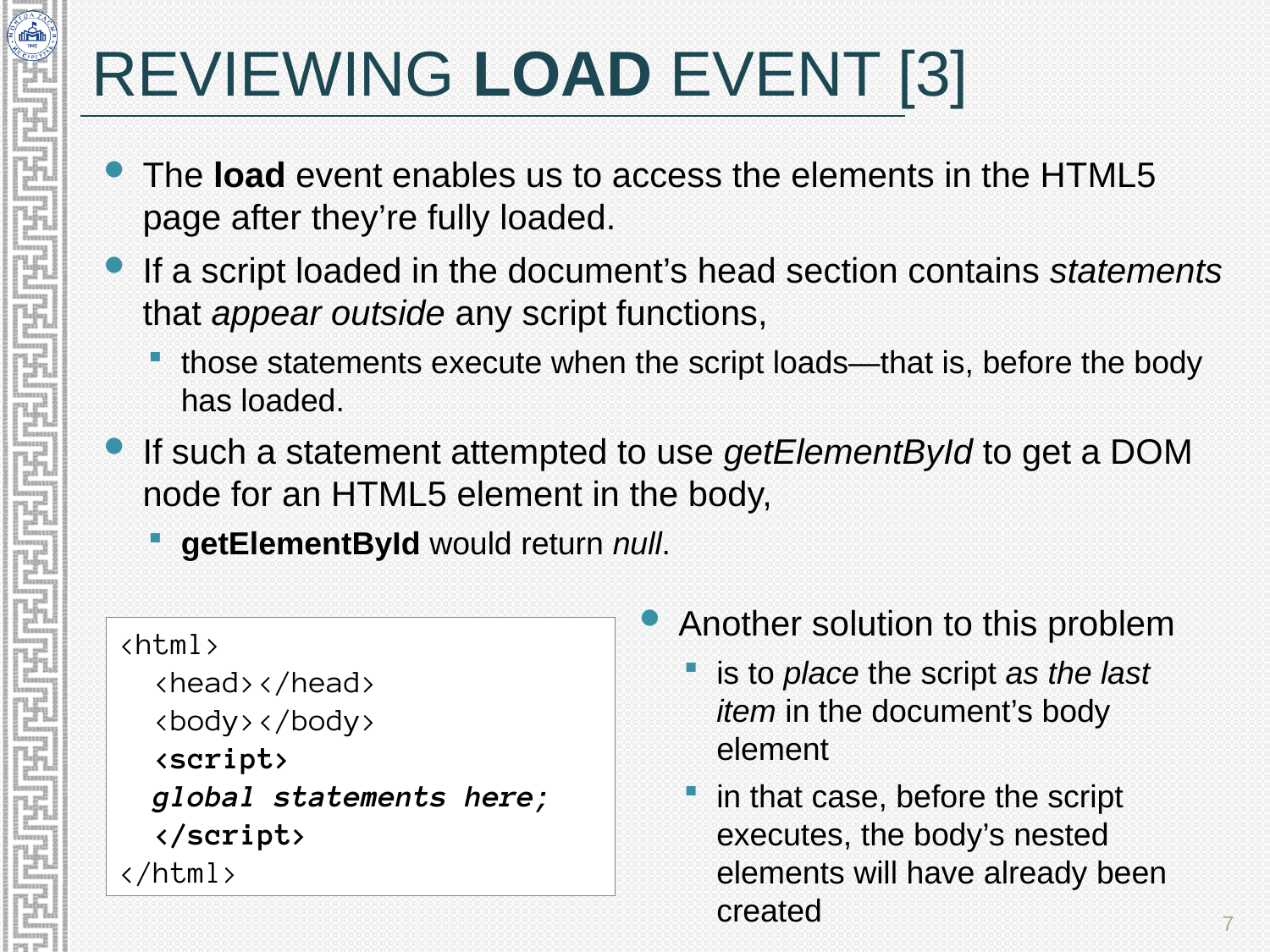

# Reviewing load event [3]
The load event enables us to access the elements in the HTML5 page after they’re fully loaded.
If a script loaded in the document’s head section contains statements that appear outside any script functions,
those statements execute when the script loads—that is, before the body has loaded.
If such a statement attempted to use getElementById to get a DOM node for an HTML5 element in the body,
getElementById would return null.
Another solution to this problem
is to place the script as the last item in the document’s body element
in that case, before the script executes, the body’s nested elements will have already been created
<html>
  <head></head>
  <body></body>
  <script>
  global statements here;
  </script>
</html>
7